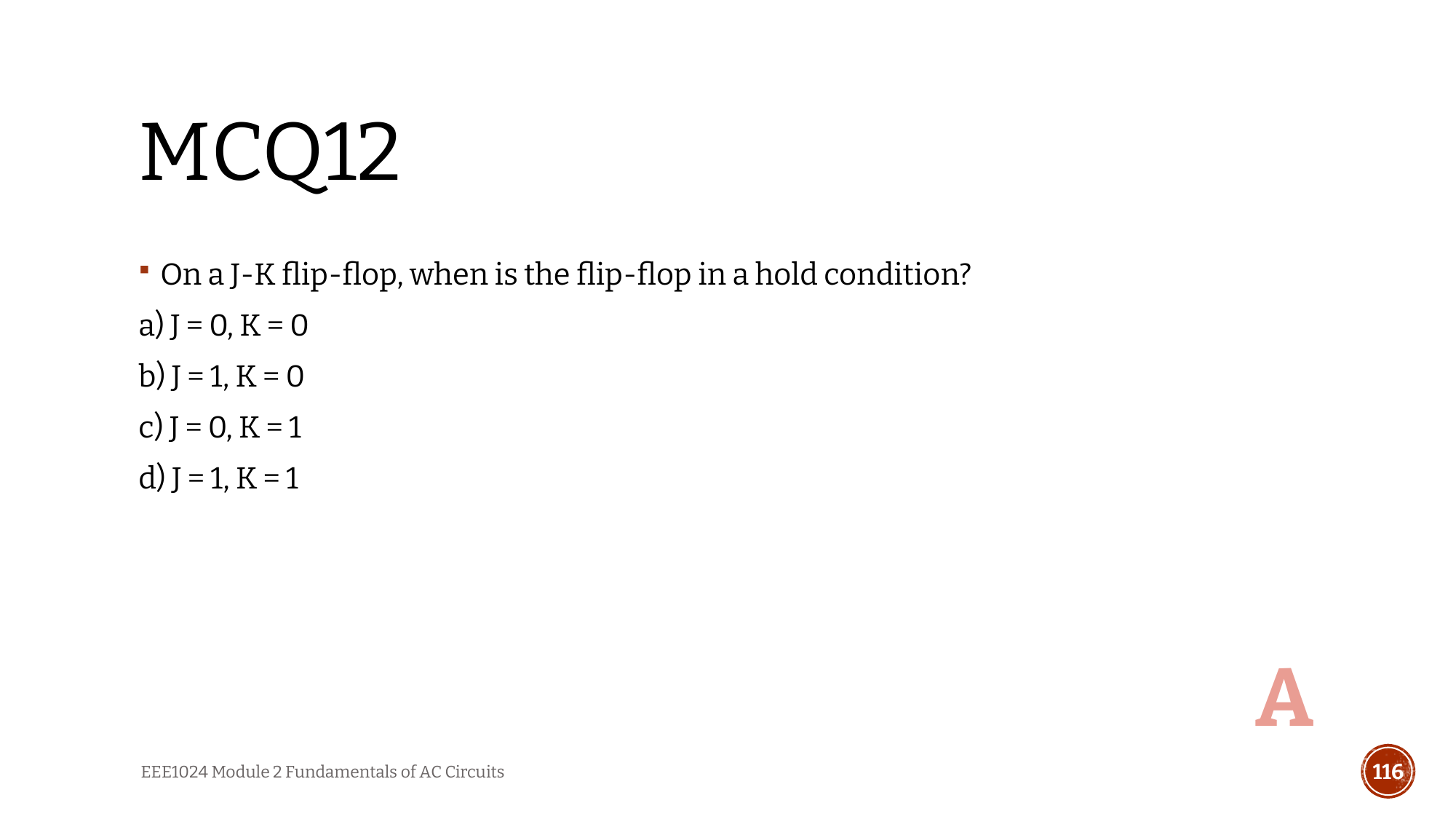

# MCQ12
On a J-K flip-flop, when is the flip-flop in a hold condition?
a) J = 0, K = 0
b) J = 1, K = 0
c) J = 0, K = 1
d) J = 1, K = 1
A
EEE1024 Module 2 Fundamentals of AC Circuits
116